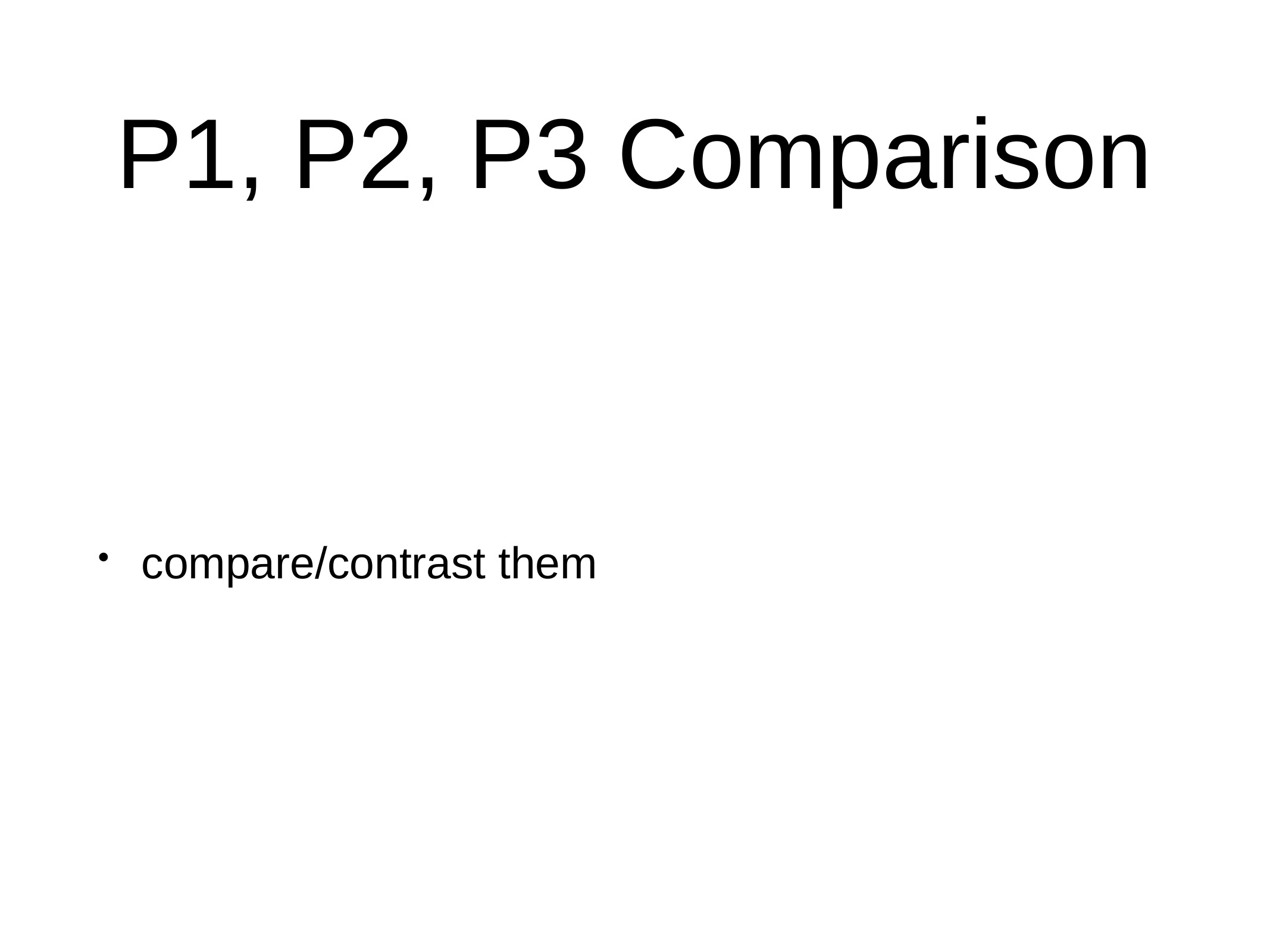

# P1, P2, P3 Comparison
compare/contrast them